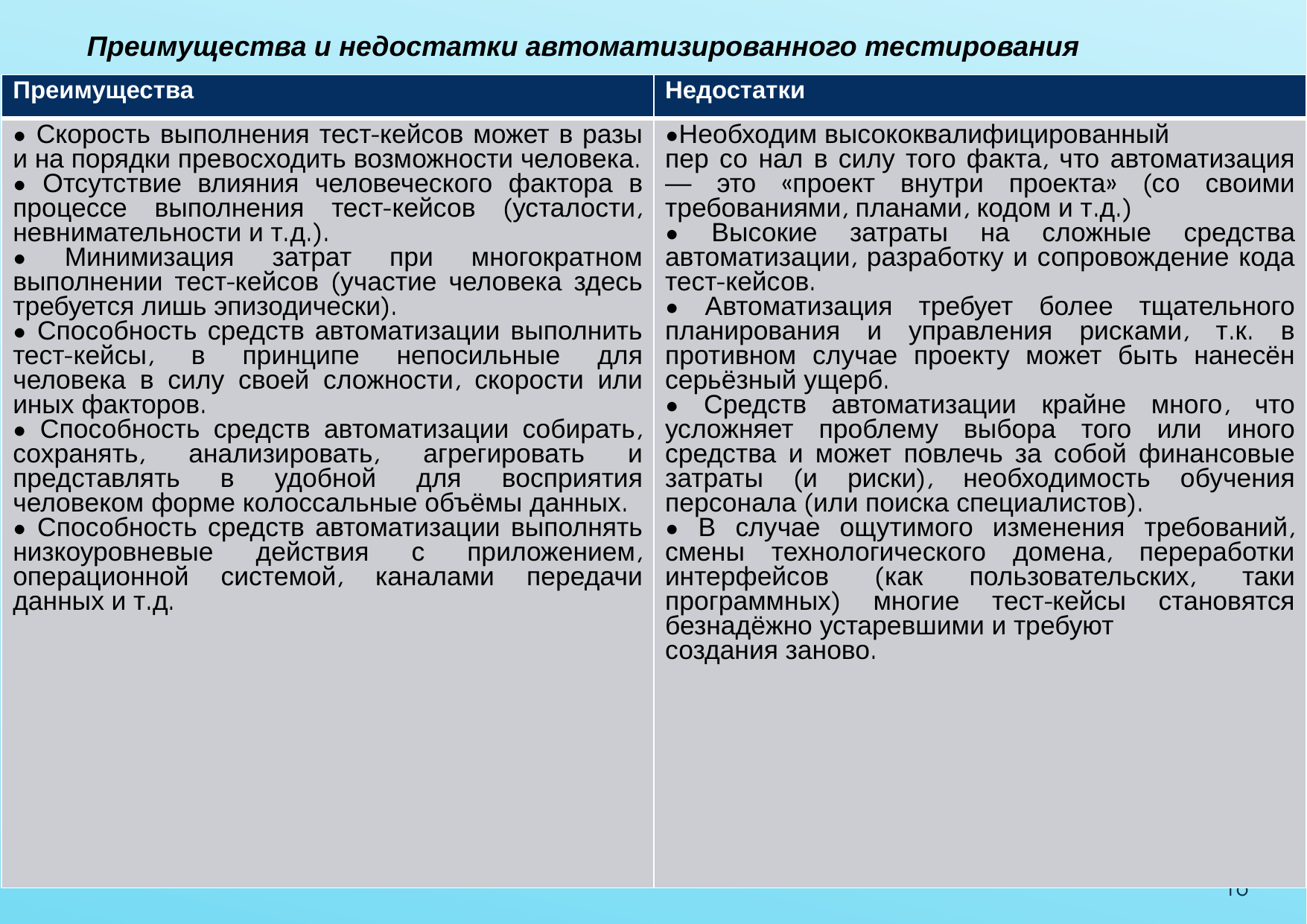

Преимущества и недостатки автоматизированного тестирования
| Преимущества | Недостатки |
| --- | --- |
| • Скорость выполнения тест-кейсов может в разы и на порядки превосходить возможности человека. • Отсутствие влияния человеческого фактора в процессе выполнения тест-кейсов (усталости, невнимательности и т.д.). • Минимизация затрат при многократном выполнении тест-кейсов (участие человека здесь требуется лишь эпизодически). • Способность средств автоматизации выполнить тест-кейсы, в принципе непосильные для человека в силу своей сложности, скорости или иных факторов. • Способность средств автоматизации собирать, сохранять, анализировать, агрегировать и представлять в удобной для восприятия человеком форме колоссальные объёмы данных. • Способность средств автоматизации выполнять низкоуровневые действия с приложением, операционной системой, каналами передачи данных и т.д. | •Необходим высококвалифицированный пер со нал в силу того факта, что автоматизация — это «проект внутри проекта» (со своими требованиями, планами, кодом и т.д.) • Высокие затраты на сложные средства автоматизации, разработку и сопровождение кода тест-кейсов. • Автоматизация требует более тщательного планирования и управления рисками, т.к. в противном случае проекту может быть нанесён серьёзный ущерб. • Средств автоматизации крайне много, что усложняет проблему выбора того или иного средства и может повлечь за собой финансовые затраты (и риски), необходимость обучения персонала (или поиска специалистов). • В случае ощутимого изменения требований, смены технологического домена, переработки интерфейсов (как пользовательских, таки программных) многие тест-кейсы становятся безнадёжно устаревшими и требуют создания заново. |
16